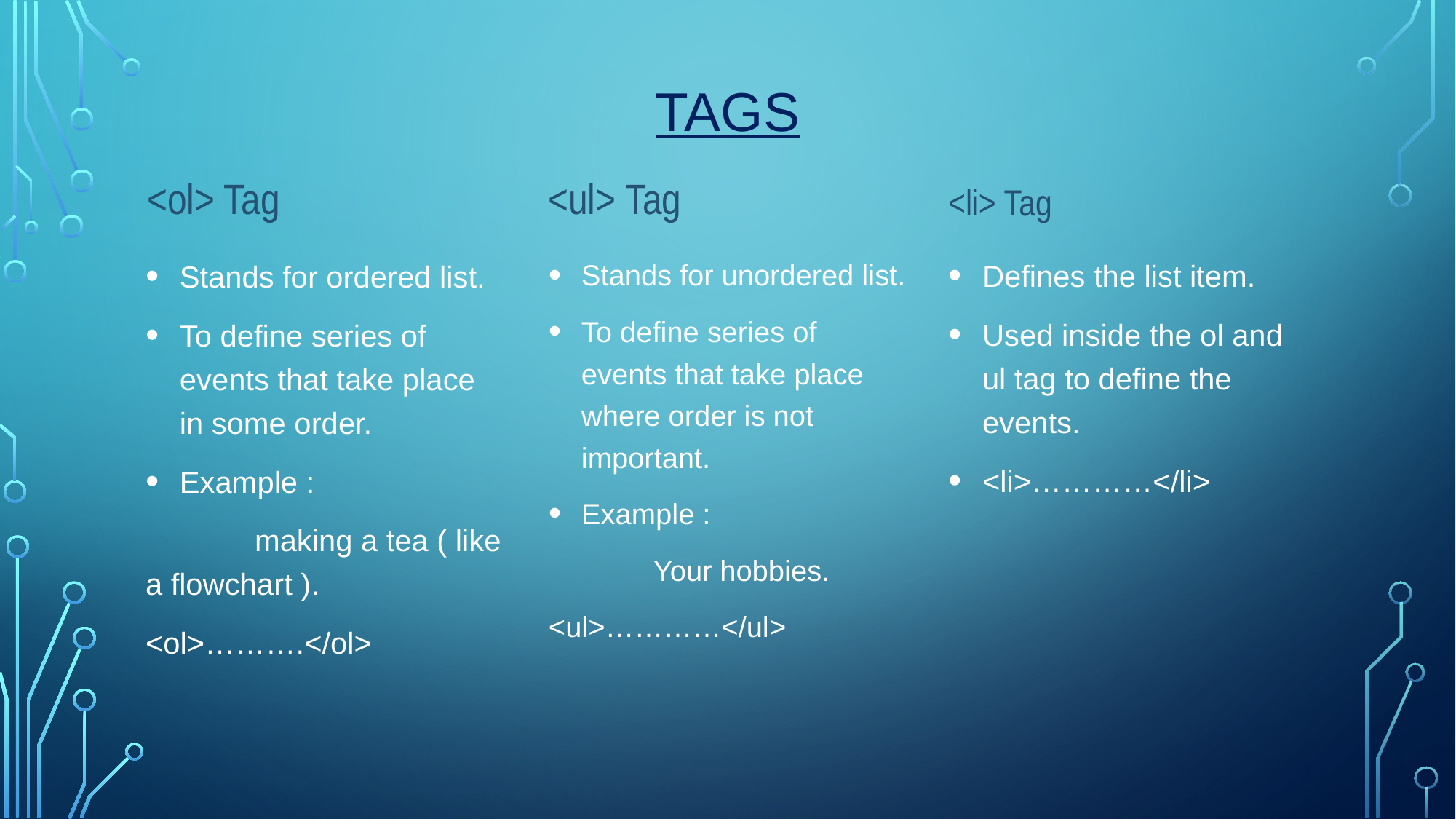

# Tags
<ol> Tag
<ul> Tag

<li> Tag

Defines the list item.
Used inside the ol and ul tag to define the events.
<li>…………</li>
Stands for ordered list.
To define series of events that take place in some order.
Example :
	making a tea ( like a flowchart ).
<ol>……….</ol>
Stands for unordered list.
To define series of events that take place where order is not important.
Example :
	Your hobbies.
<ul>…………</ul>